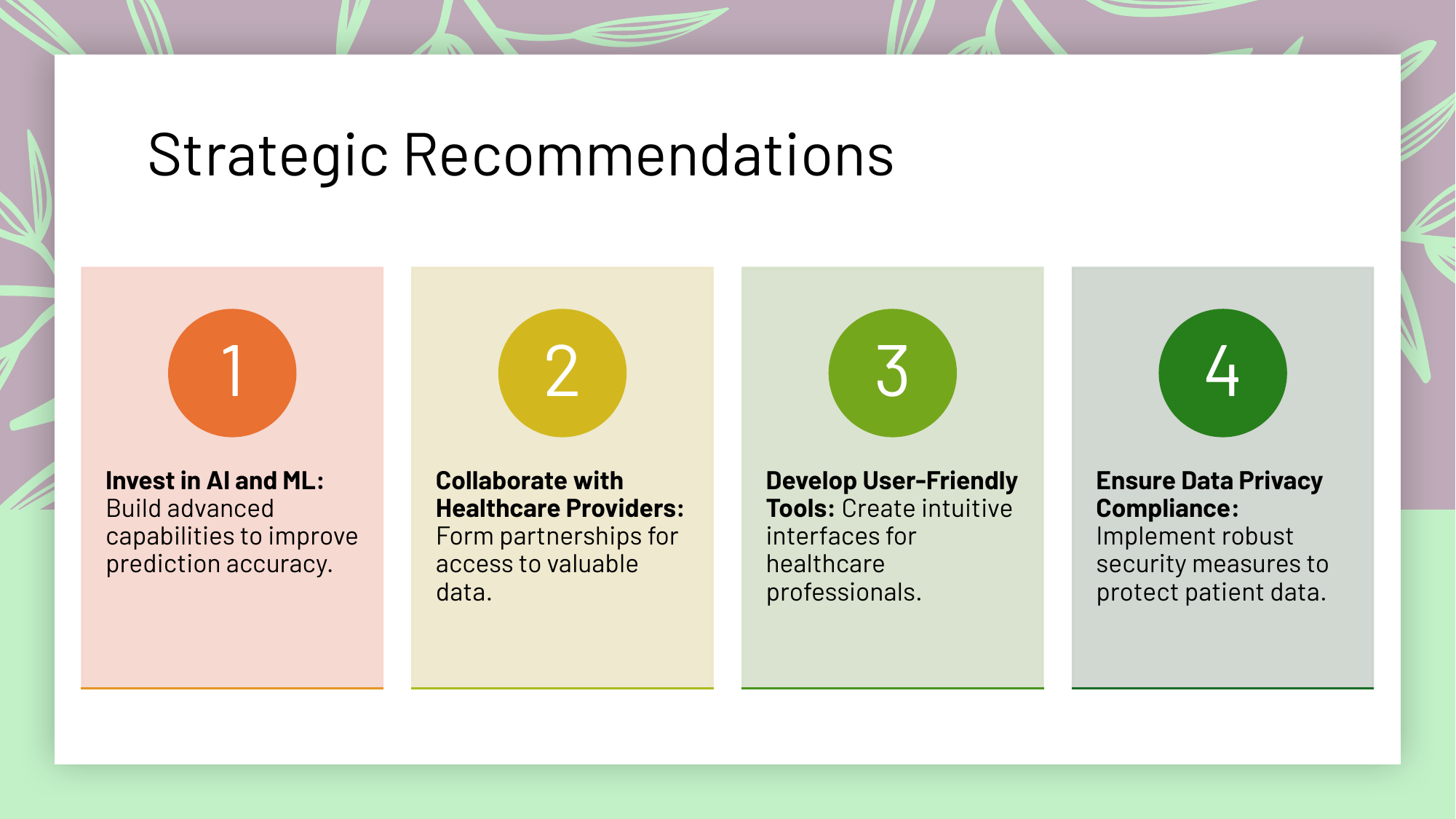

# Strategic Recommendations
Invest in AI and ML: Build advanced capabilities to improve prediction accuracy.
1
Collaborate with Healthcare Providers: Form partnerships for access to valuable data.
2
Develop User-Friendly Tools: Create intuitive interfaces for healthcare professionals.
3
Ensure Data Privacy Compliance: Implement robust security measures to protect patient data.
4